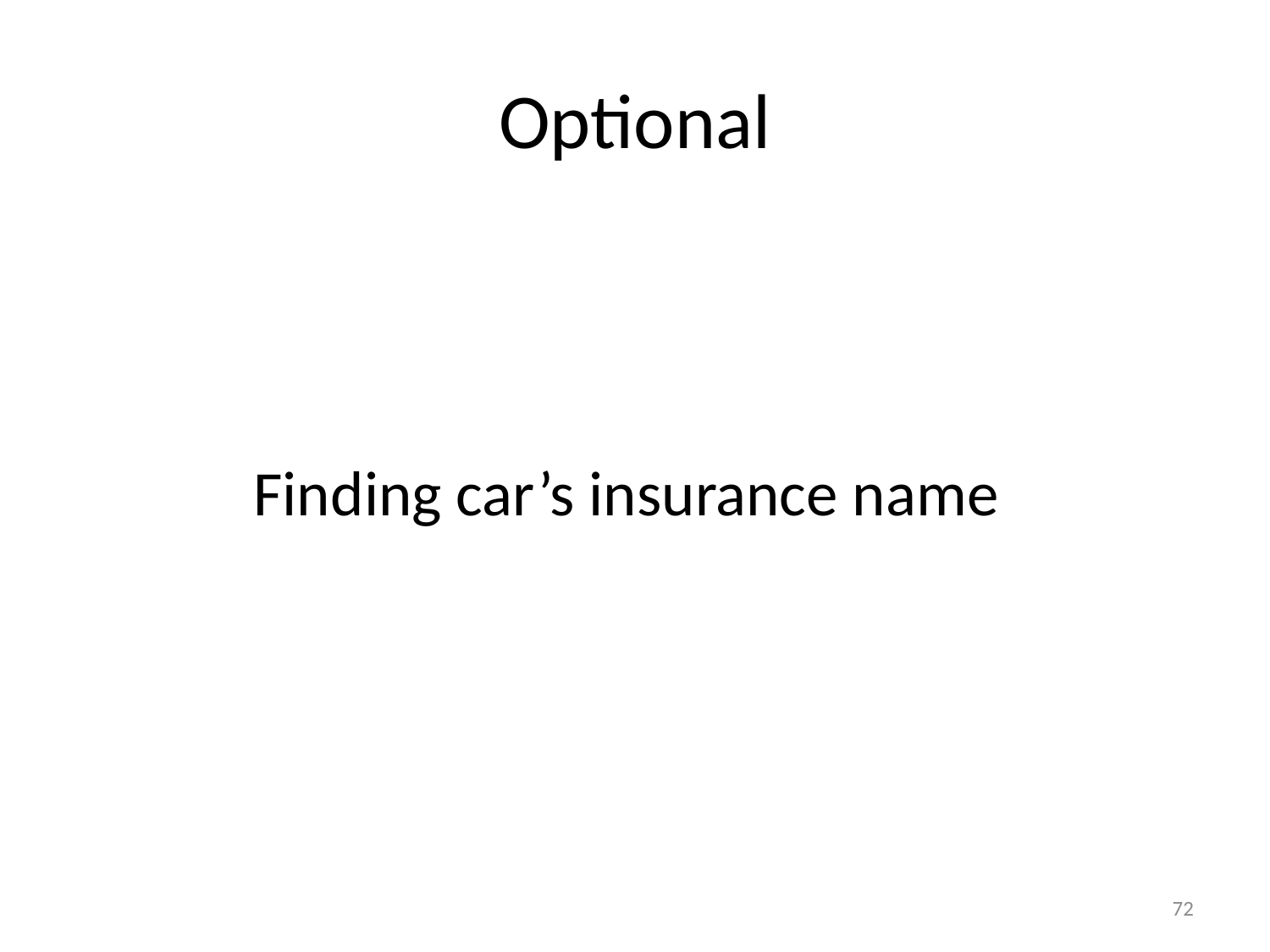

# Optional
Finding car’s insurance name
72